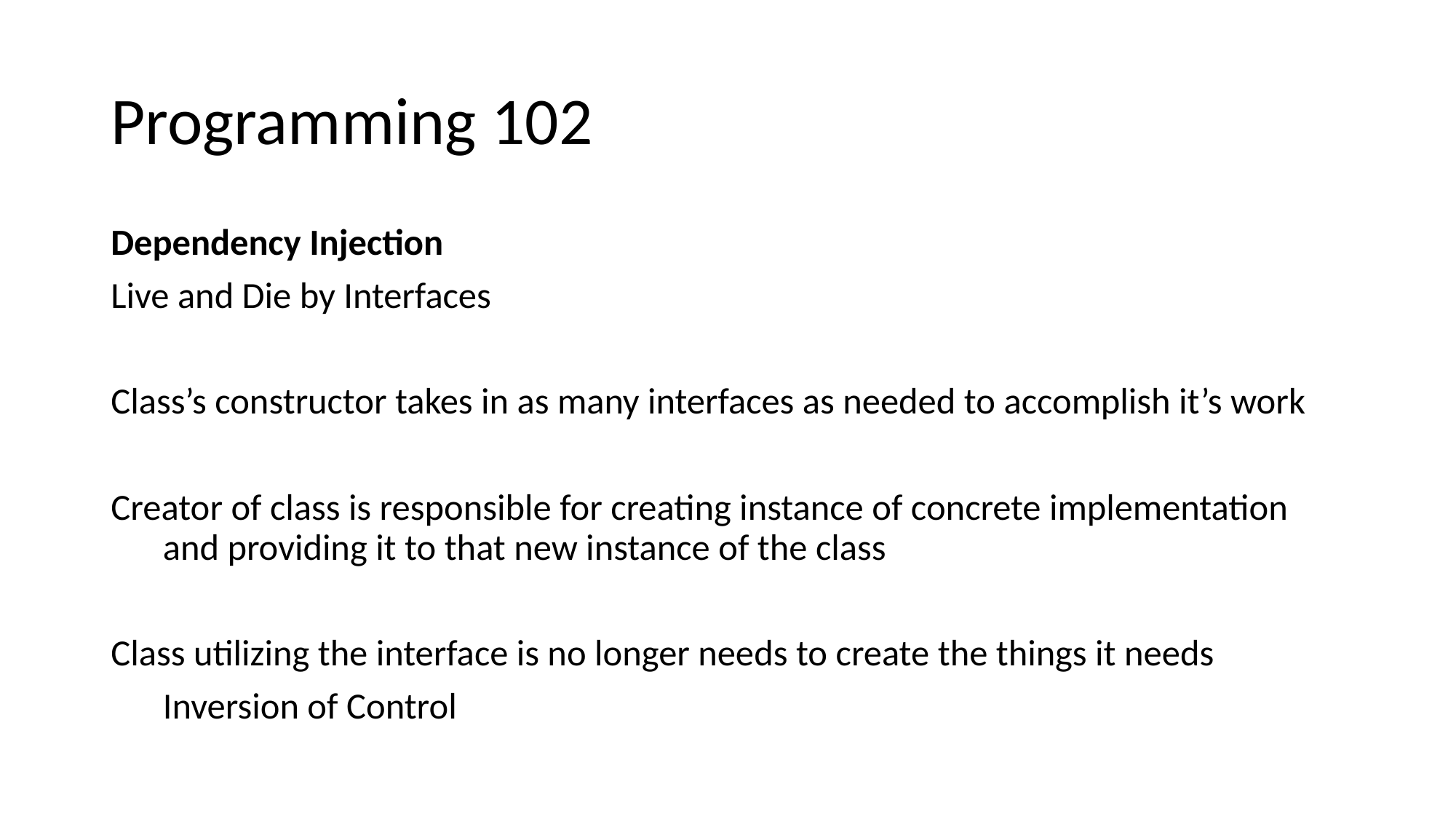

# Programming 102
Dependency Injection
Live and Die by Interfaces

Class’s constructor takes in as many interfaces as needed to accomplish it’s work

Creator of class is responsible for creating instance of concrete implementation and providing it to that new instance of the class

Class utilizing the interface is no longer needs to create the things it needs
	Inversion of Control